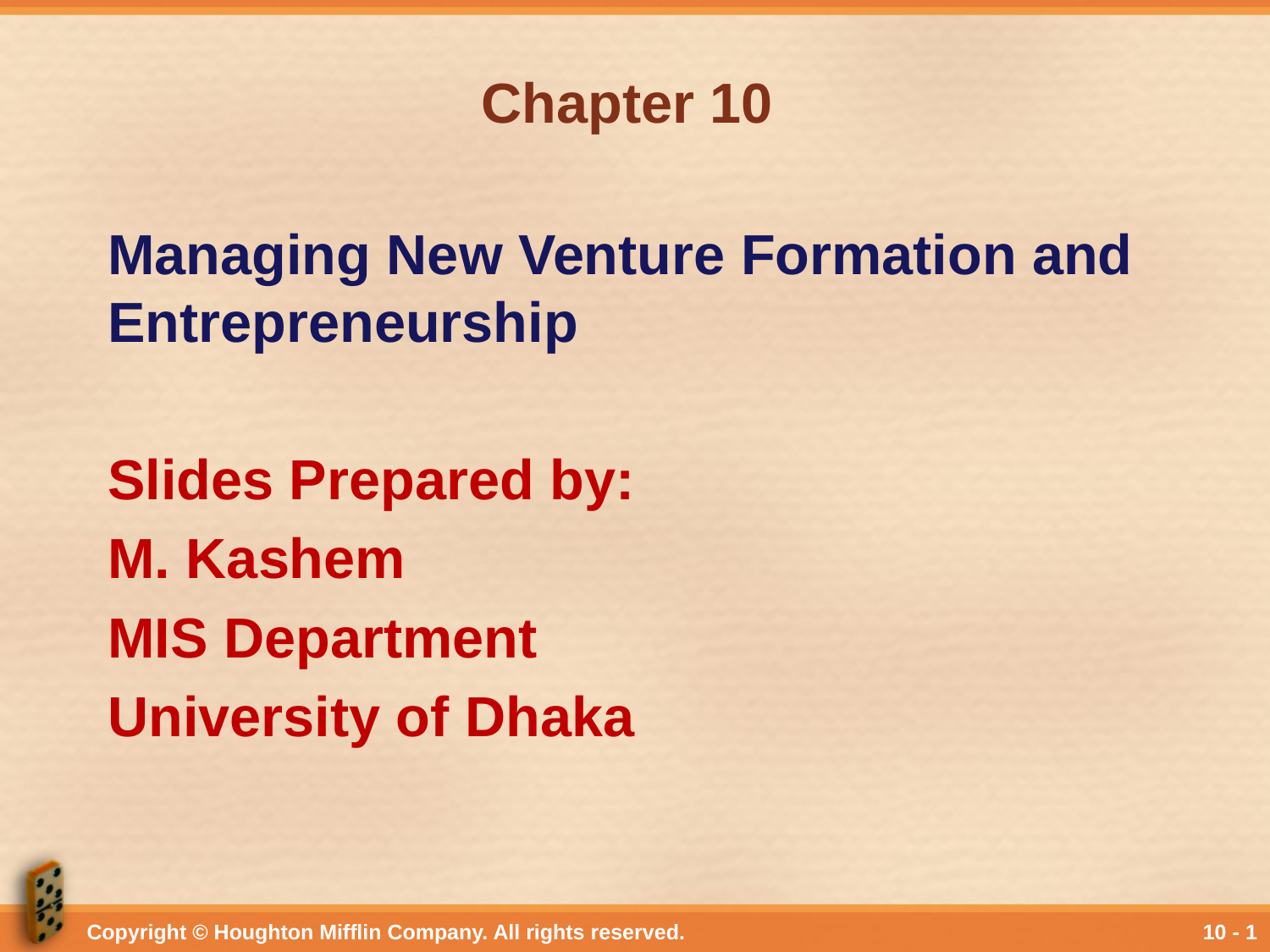

# Chapter 10
Managing New Venture Formation and Entrepreneurship

Slides Prepared by:
M. Kashem
MIS Department
University of Dhaka

Copyright © Houghton Mifflin Company. All rights reserved.
10 - 1